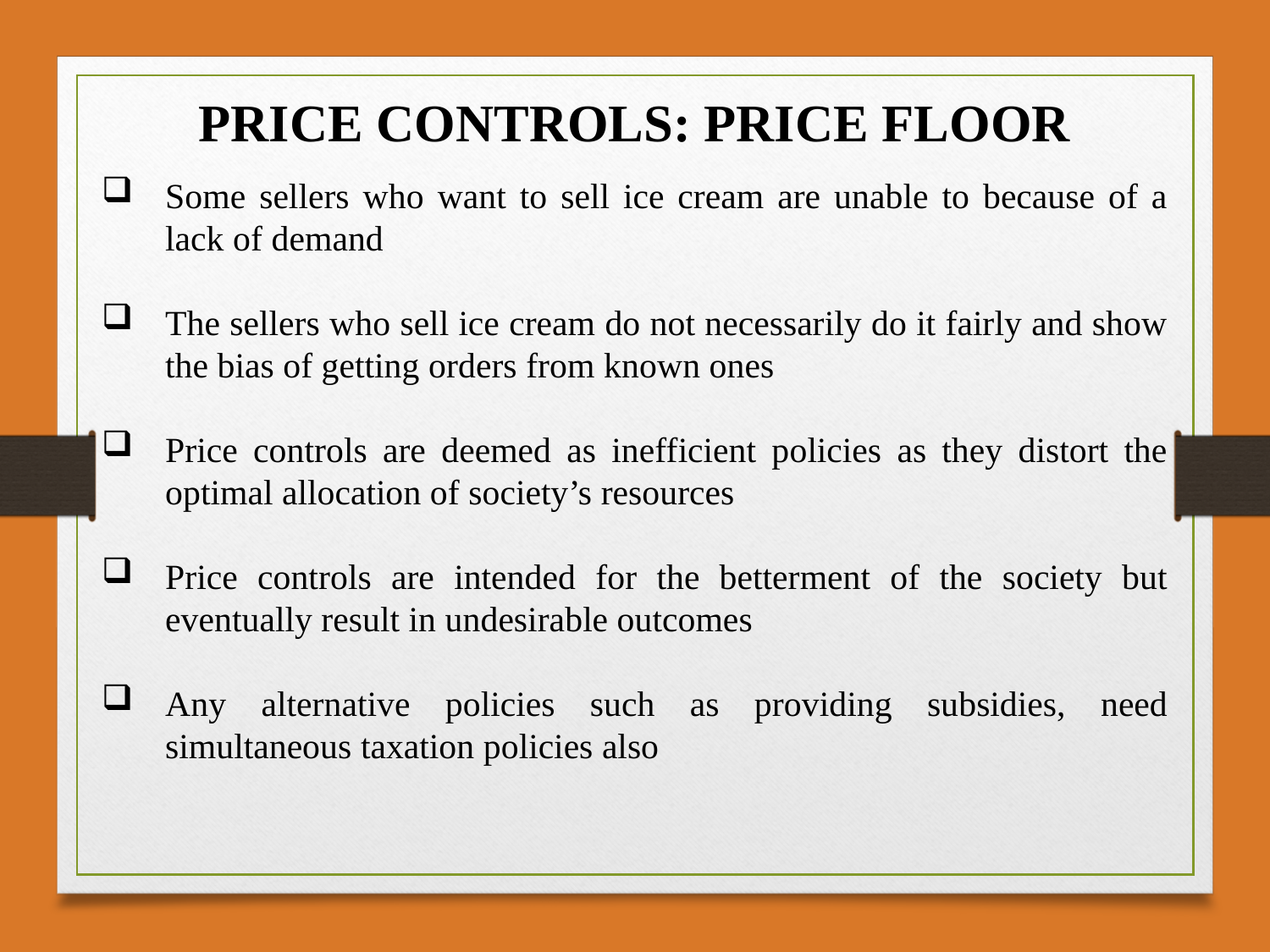

PRICE CONTROLS: PRICE FLOOR
Some sellers who want to sell ice cream are unable to because of a lack of demand
The sellers who sell ice cream do not necessarily do it fairly and show the bias of getting orders from known ones
Price controls are deemed as inefficient policies as they distort the optimal allocation of society’s resources
Price controls are intended for the betterment of the society but eventually result in undesirable outcomes
Any alternative policies such as providing subsidies, need simultaneous taxation policies also